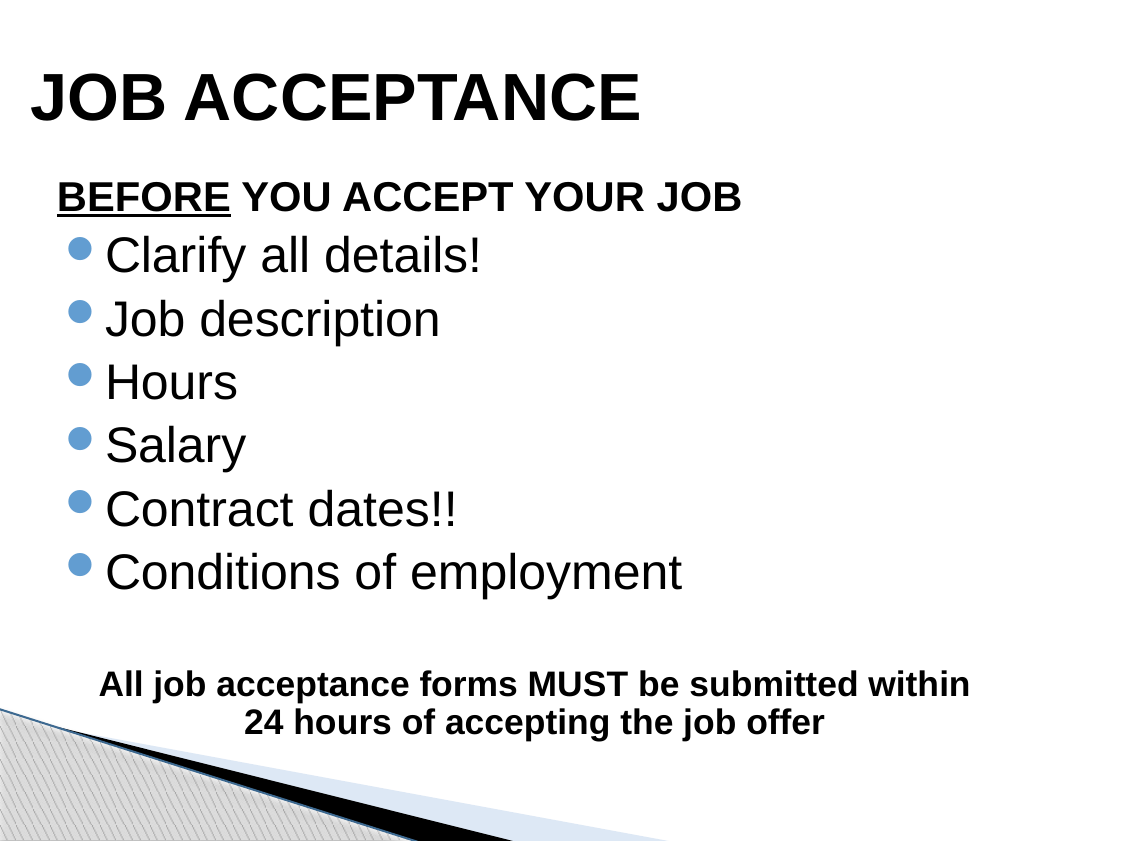

# Job Acceptance
BEFORE YOU ACCEPT YOUR JOB
Clarify all details!
Job description
Hours
Salary
Contract dates!!
Conditions of employment

All job acceptance forms MUST be submitted within 24 hours of accepting the job offer